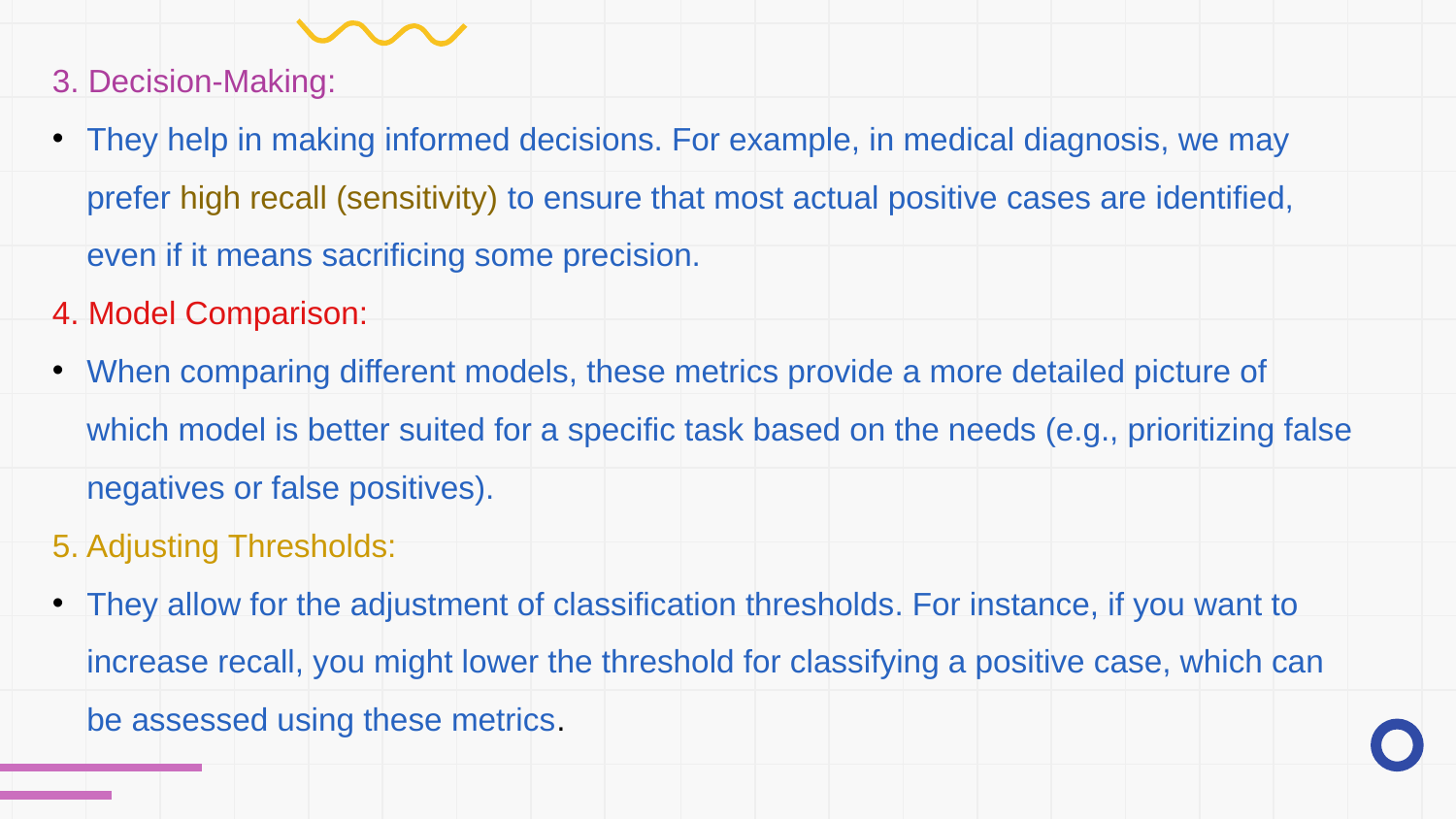

3. Decision-Making:
They help in making informed decisions. For example, in medical diagnosis, we may prefer high recall (sensitivity) to ensure that most actual positive cases are identified, even if it means sacrificing some precision.
4. Model Comparison:
When comparing different models, these metrics provide a more detailed picture of which model is better suited for a specific task based on the needs (e.g., prioritizing false negatives or false positives).
5. Adjusting Thresholds:
They allow for the adjustment of classification thresholds. For instance, if you want to increase recall, you might lower the threshold for classifying a positive case, which can be assessed using these metrics.